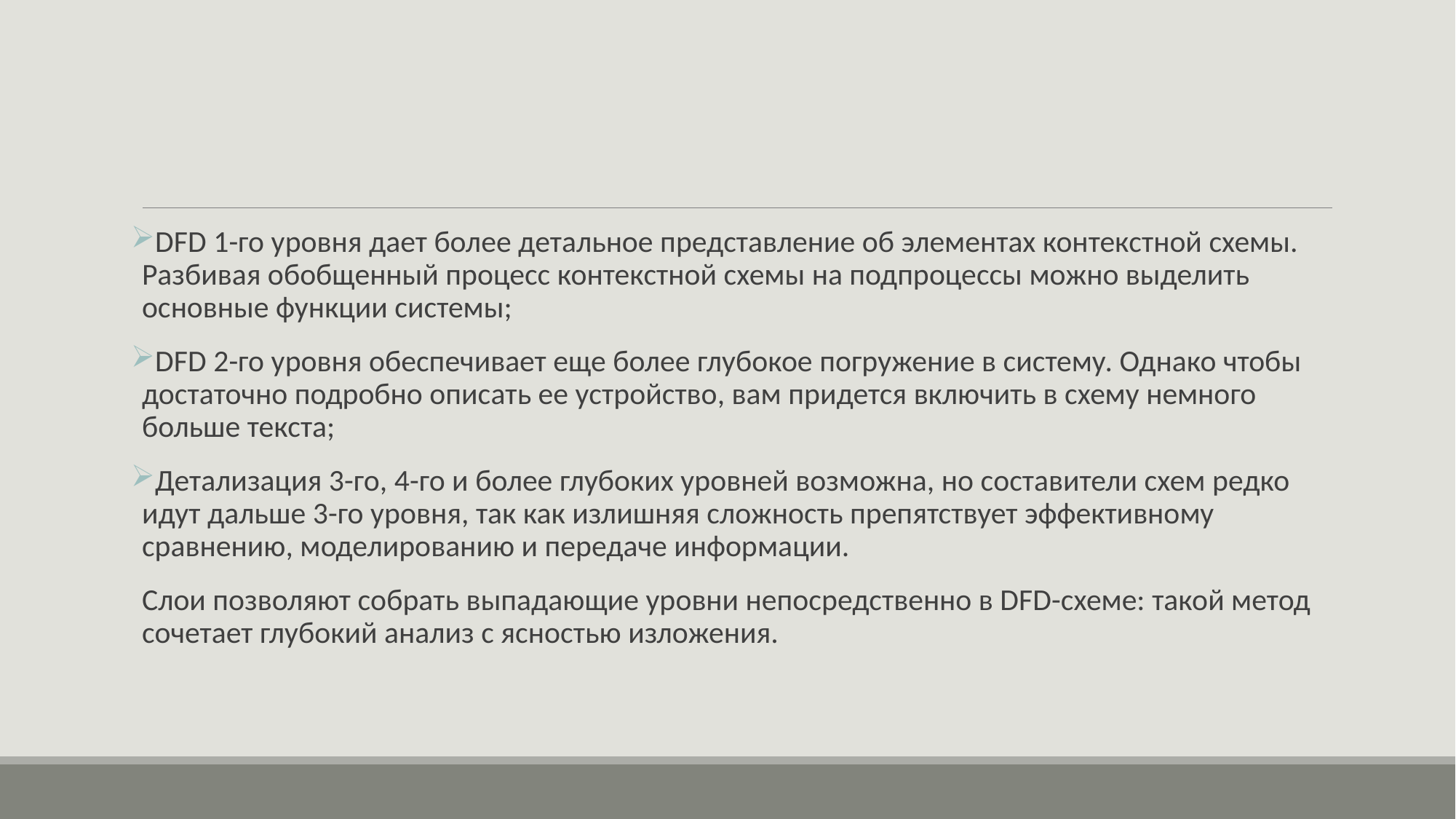

#
DFD 1-го уровня дает более детальное представление об элементах контекстной схемы. Разбивая обобщенный процесс контекстной схемы на подпроцессы можно выделить основные функции системы;
DFD 2-го уровня обеспечивает еще более глубокое погружение в систему. Однако чтобы достаточно подробно описать ее устройство, вам придется включить в схему немного больше текста;
Детализация 3-го, 4-го и более глубоких уровней возможна, но составители схем редко идут дальше 3-го уровня, так как излишняя сложность препятствует эффективному сравнению, моделированию и передаче информации.
Слои позволяют собрать выпадающие уровни непосредственно в DFD-схеме: такой метод сочетает глубокий анализ с ясностью изложения.